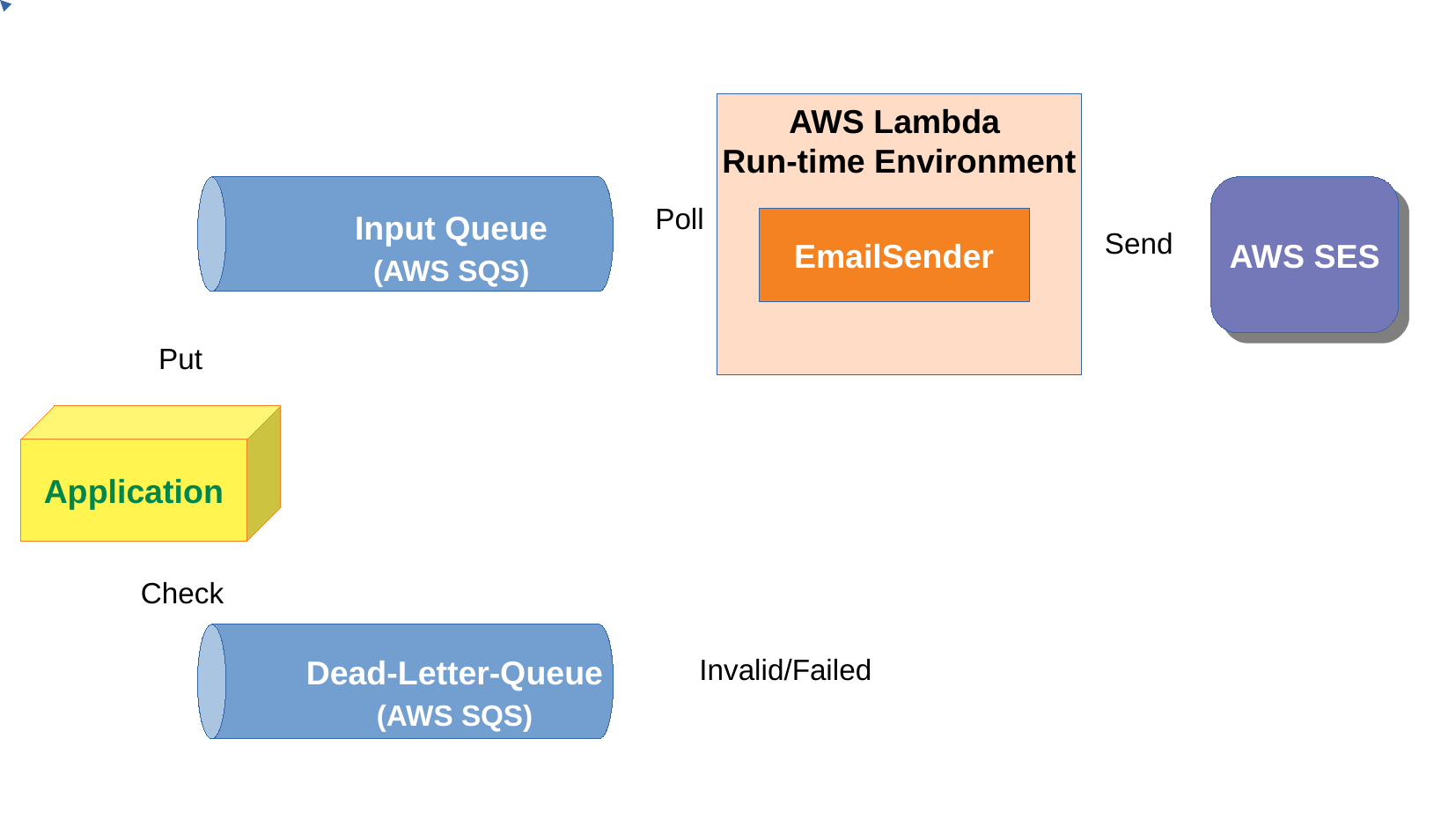

AWS Lambda
Run-time Environment

Input Queue
(AWS SQS)
AWS SES
Poll
EmailSender
Send
Put
Application
Check

Dead-Letter-Queue
(AWS SQS)
Invalid/Failed